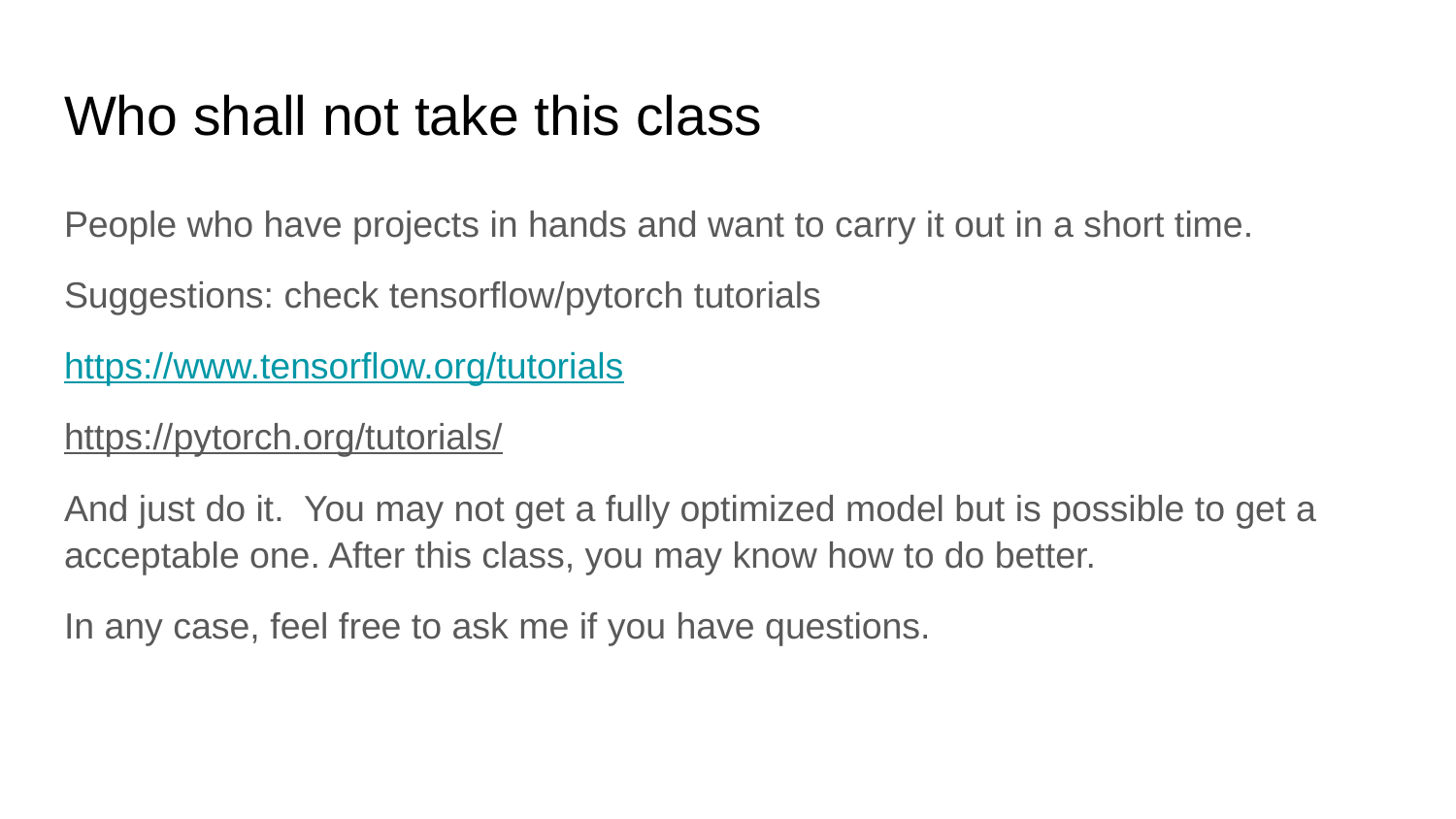

# Who shall not take this class
People who have projects in hands and want to carry it out in a short time.
Suggestions: check tensorflow/pytorch tutorials
https://www.tensorflow.org/tutorials
https://pytorch.org/tutorials/
And just do it.  You may not get a fully optimized model but is possible to get a acceptable one. After this class, you may know how to do better.
In any case, feel free to ask me if you have questions.